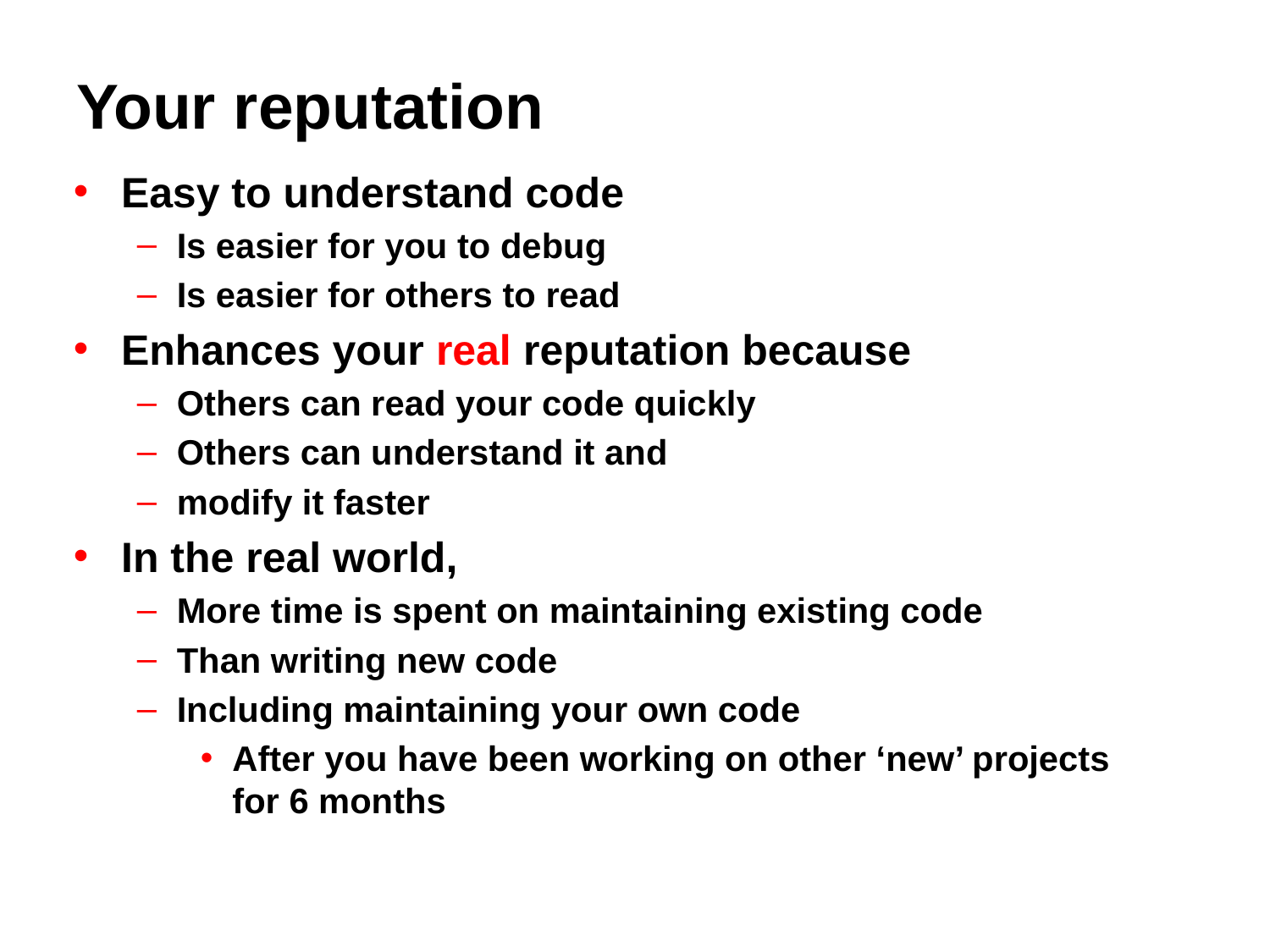

# Your reputation
Easy to understand code
Is easier for you to debug
Is easier for others to read
Enhances your real reputation because
Others can read your code quickly
Others can understand it and
modify it faster
In the real world,
More time is spent on maintaining existing code
Than writing new code
Including maintaining your own code
After you have been working on other ‘new’ projects
for 6 months

For the Shape trait
Two functions needed
Signatures here must match signatures in the Trait definition